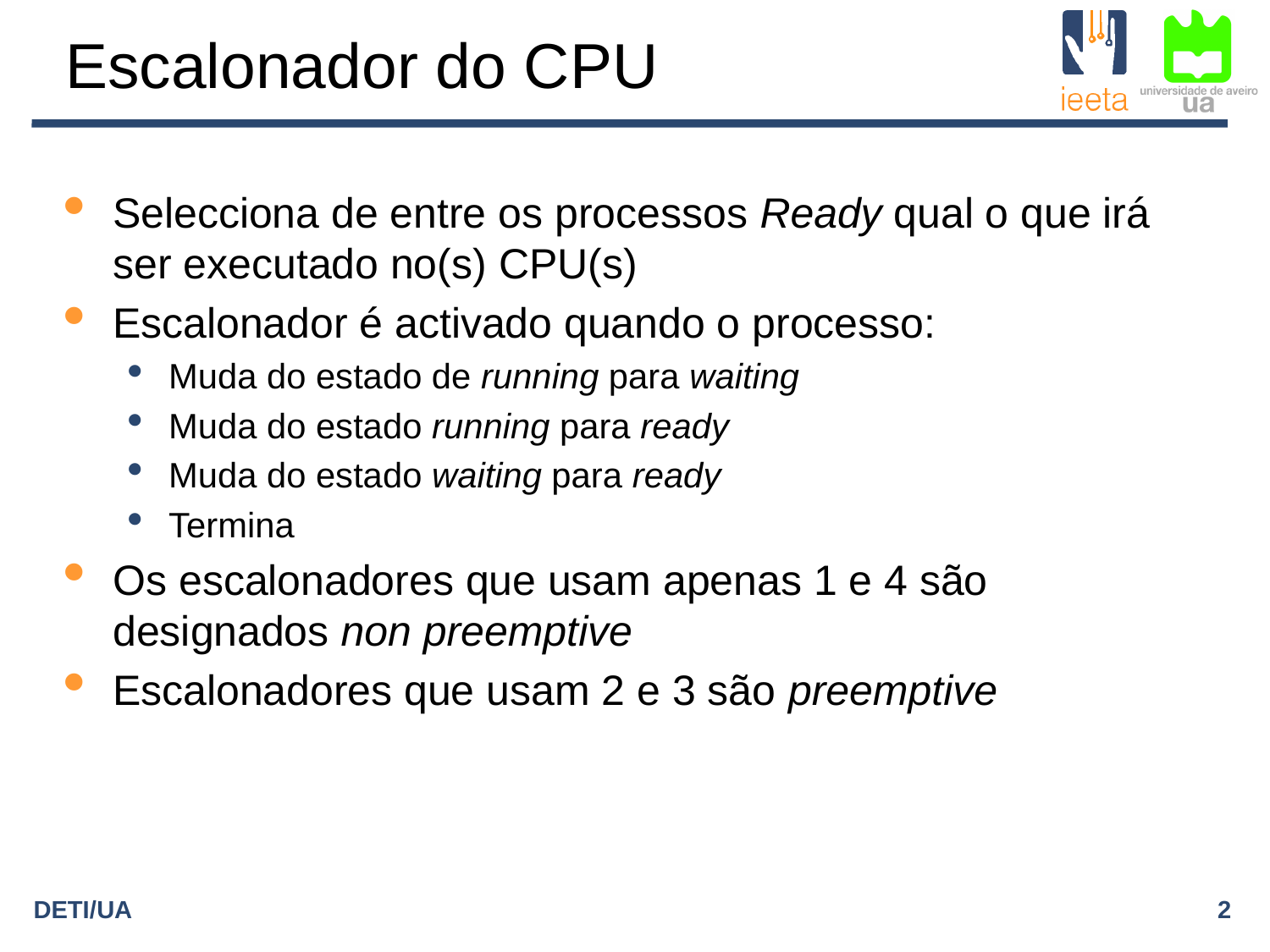

Escalonador do CPU
Selecciona de entre os processos Ready qual o que irá ser executado no(s) CPU(s)
Escalonador é activado quando o processo:
Muda do estado de running para waiting
Muda do estado running para ready
Muda do estado waiting para ready
Termina
Os escalonadores que usam apenas 1 e 4 são designados non preemptive
Escalonadores que usam 2 e 3 são preemptive